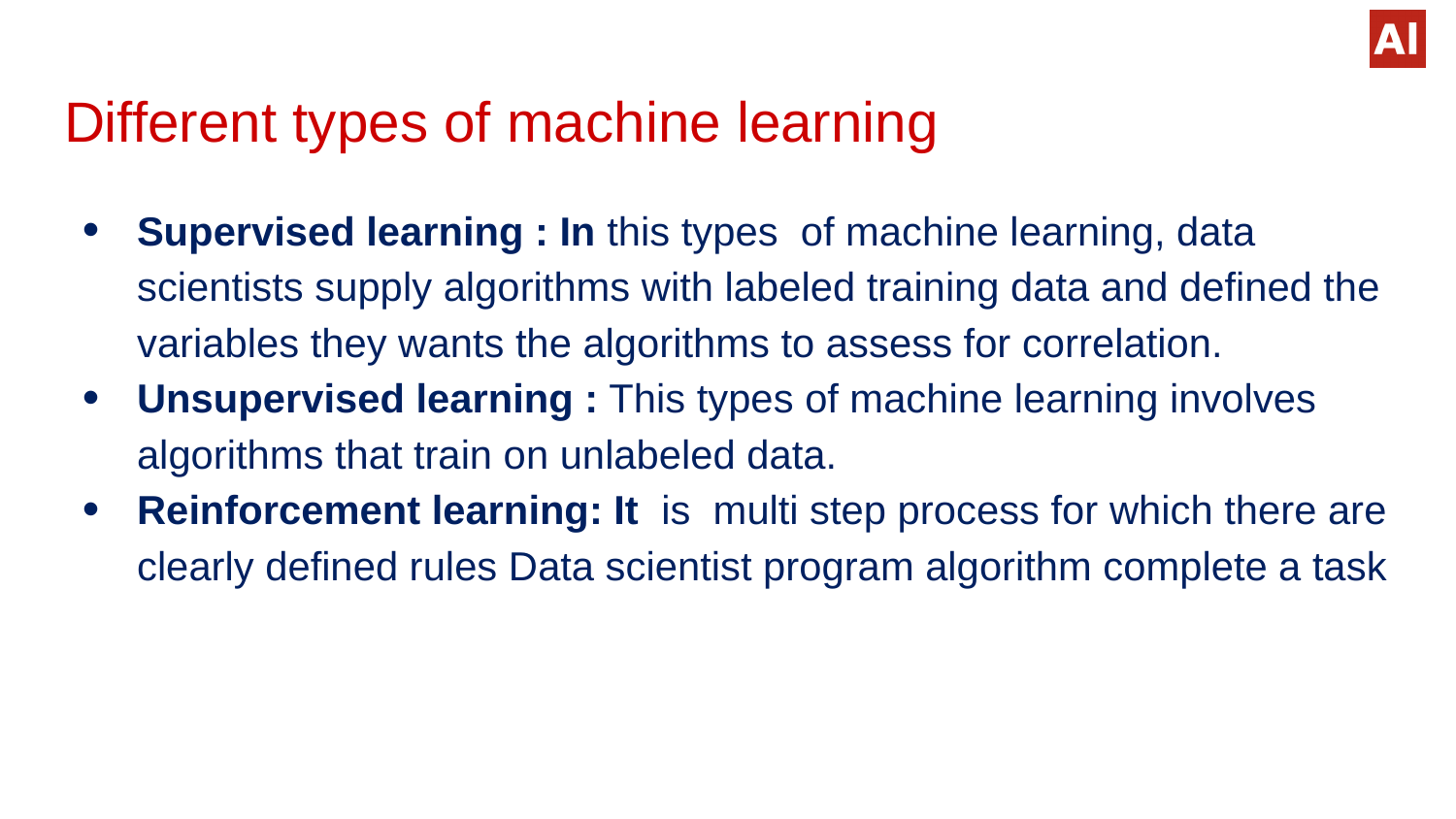

# Different types of machine learning
Supervised learning : In this types  of machine learning, data scientists supply algorithms with labeled training data and defined the variables they wants the algorithms to assess for correlation.
Unsupervised learning : This types of machine learning involves algorithms that train on unlabeled data.
Reinforcement learning: It  is  multi step process for which there are clearly defined rules Data scientist program algorithm complete a task